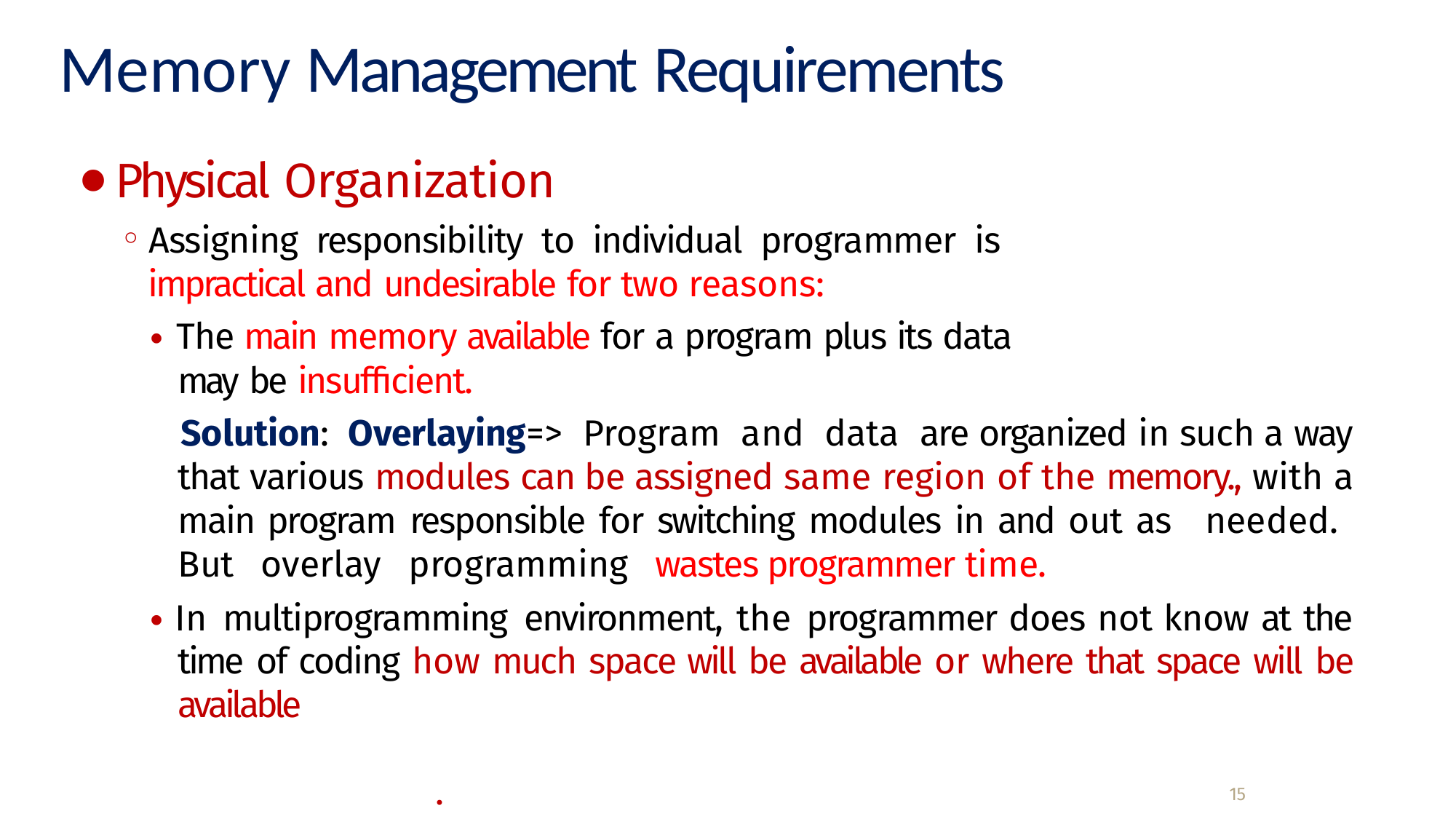

# Memory Management Requirements
Physical Organization
Assigning responsibility to individual programmer is
impractical and undesirable for two reasons:
🞄 The main memory available for a program plus its data
may be insufficient.
Solution: Overlaying=>  Program  and  data  are organized in such a way that various modules can be assigned same region of the memory., with a main program responsible for switching modules in and out as  needed.  But  overlay  programming  wastes programmer time.
🞄 In multiprogramming environment, the programmer does not know at the time of coding how much space will be available or where that space will be available
.
15